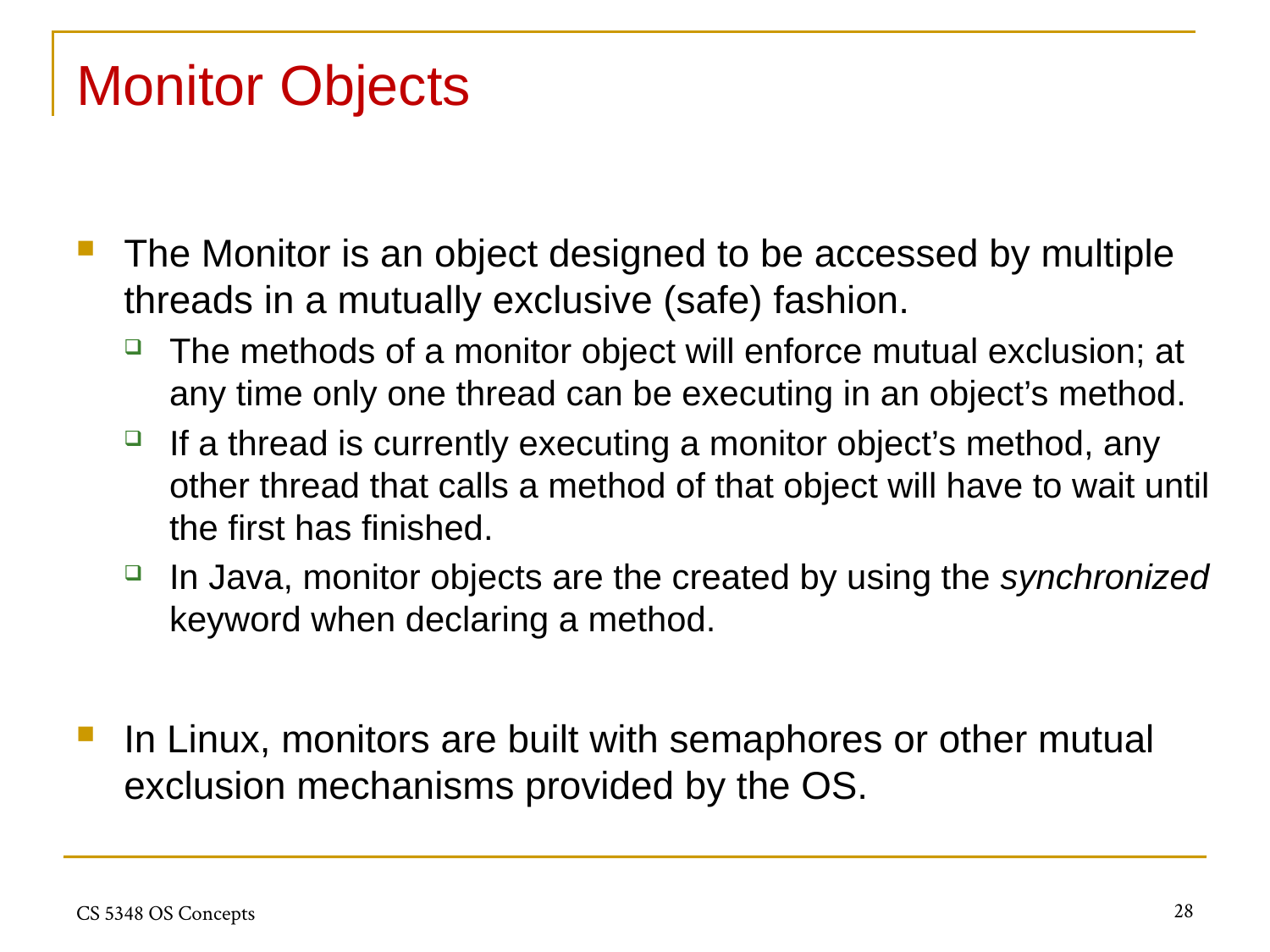

# Monitor Objects
The Monitor is an object designed to be accessed by multiple threads in a mutually exclusive (safe) fashion.
The methods of a monitor object will enforce mutual exclusion; at any time only one thread can be executing in an object’s method.
If a thread is currently executing a monitor object’s method, any other thread that calls a method of that object will have to wait until the first has finished.
In Java, monitor objects are the created by using the synchronized keyword when declaring a method.

In Linux, monitors are built with semaphores or other mutual exclusion mechanisms provided by the OS.
28
CS 5348 OS Concepts